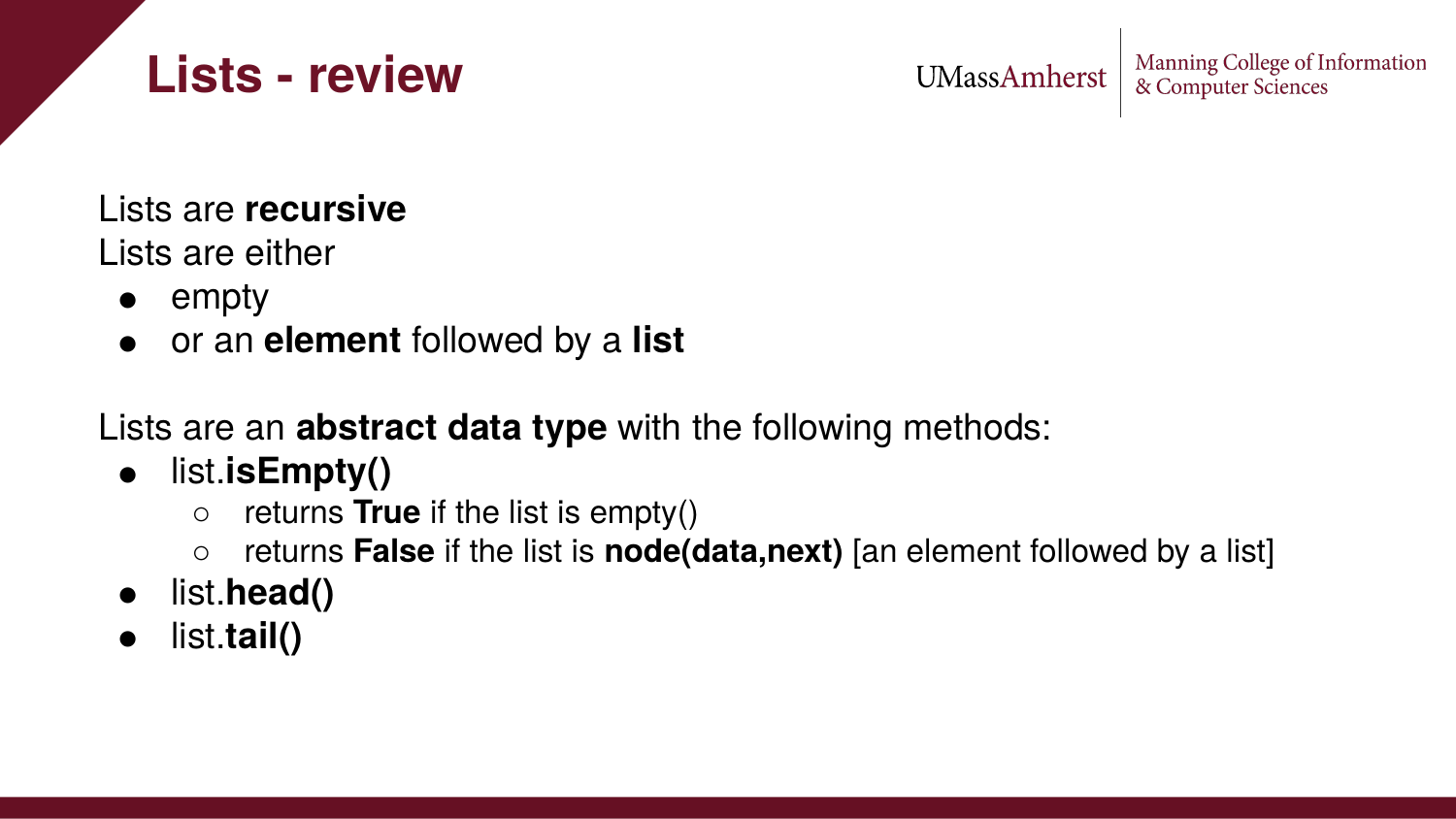

# Lists - review
Lists are recursive
Lists are either
empty
or an element followed by a list

Lists are an abstract data type with the following methods:
list.isEmpty()
returns True if the list is empty()
returns False if the list is node(data,next) [an element followed by a list]
list.head()
list.tail()